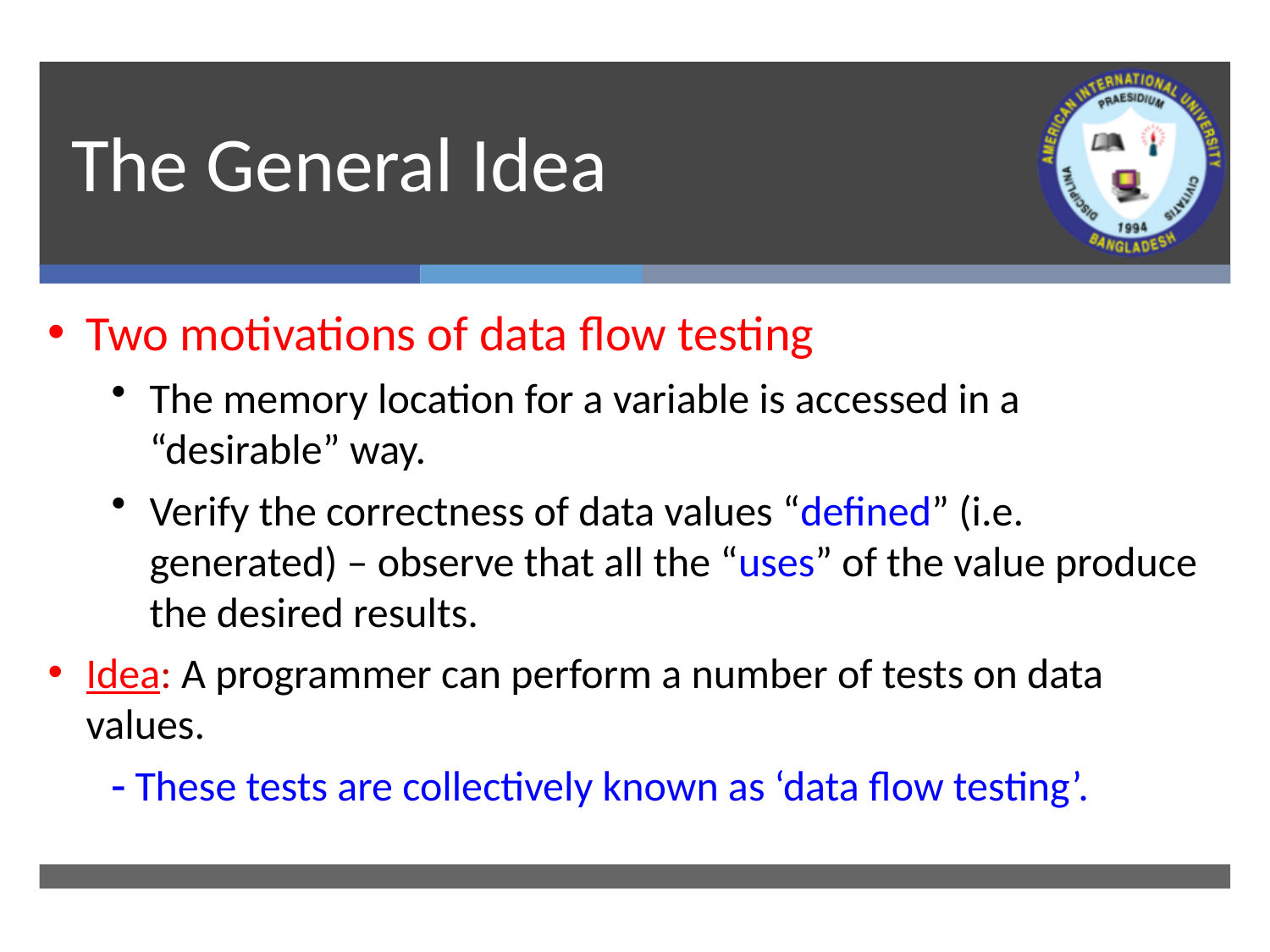

# The General Idea
Two motivations of data flow testing
The memory location for a variable is accessed in a “desirable” way.
Verify the correctness of data values “defined” (i.e. generated) – observe that all the “uses” of the value produce the desired results.
Idea: A programmer can perform a number of tests on data values.
− These tests are collectively known as ‘data flow testing’.